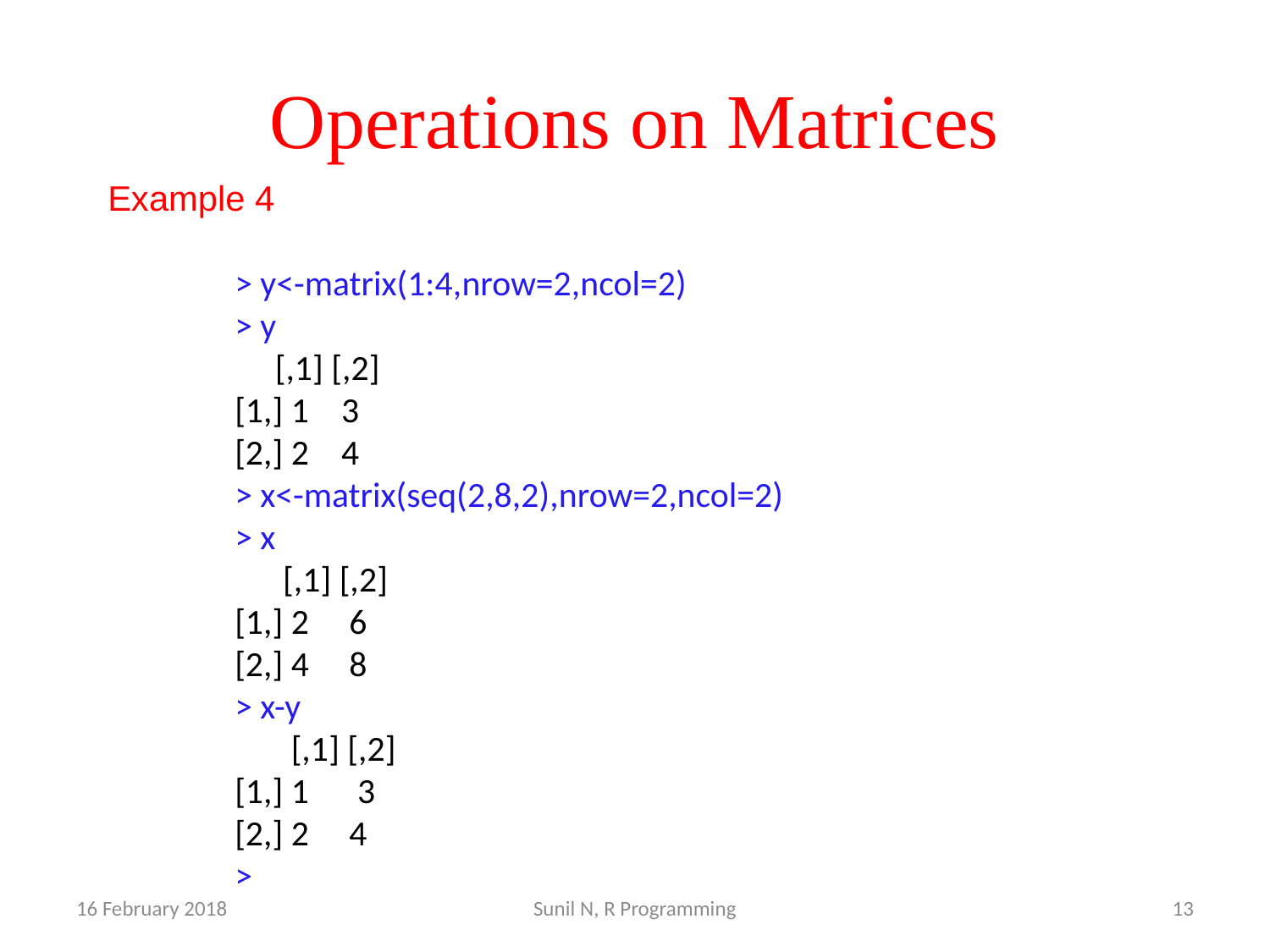

# Operations on Matrices
Example 4

	> y<-matrix(1:4,nrow=2,ncol=2)
	> y
	     [,1] [,2]
	[1,] 1    3
	[2,] 2    4
	> x<-matrix(seq(2,8,2),nrow=2,ncol=2)
	> x
	      [,1] [,2]
	[1,] 2     6
	[2,] 4     8
	> x-y
	       [,1] [,2]
	[1,] 1      3
	[2,] 2     4
	>
16 February 2018
Sunil N, R Programming
13